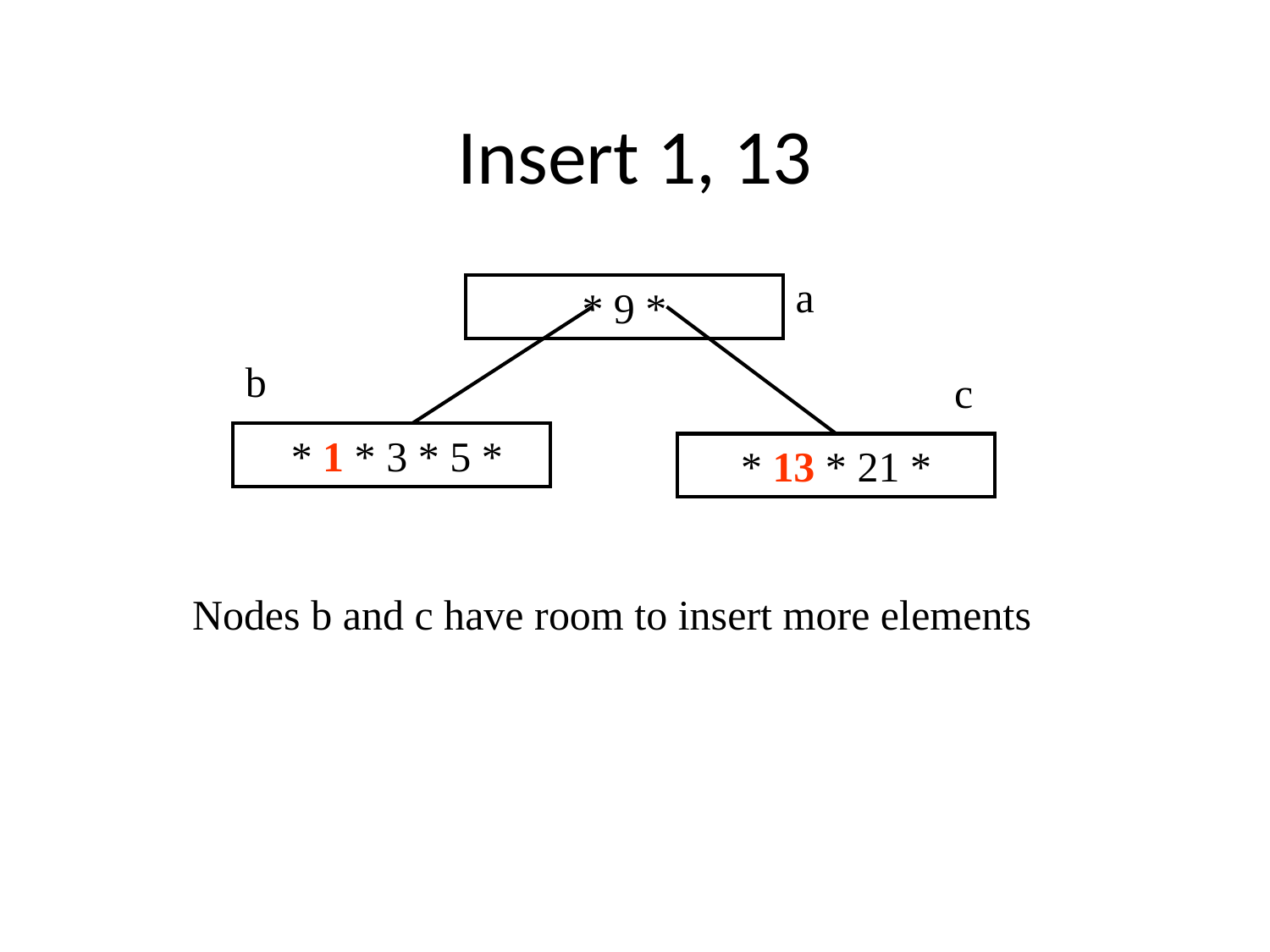

# Insert 1, 13
a
* 9 *

b
c
 * 1 * 3 * 5 *
* 13 * 21 *
Nodes b and c have room to insert more elements